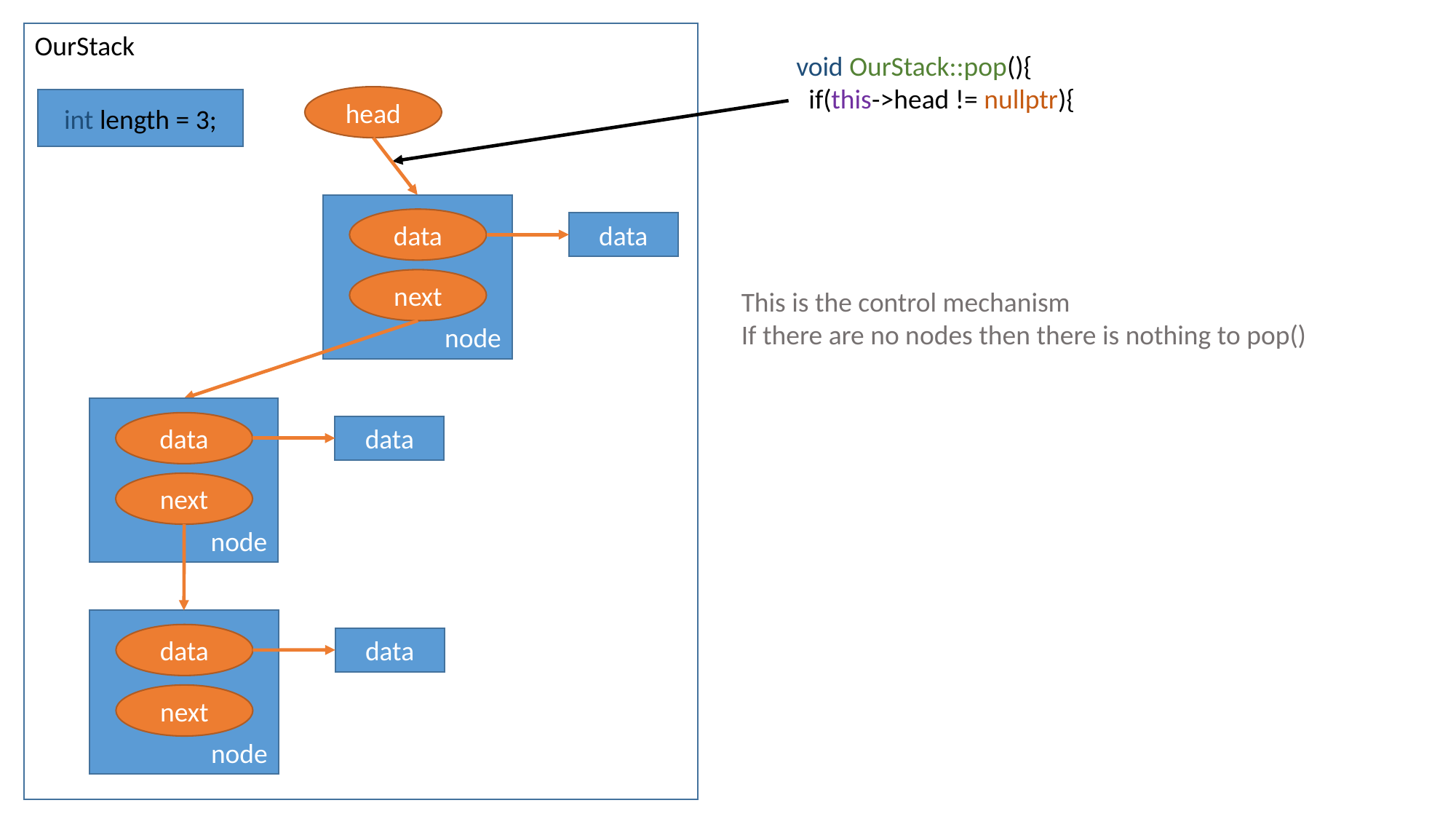

OurStack
void OurStack::pop(){
  if(this->head != nullptr){
head
int length = 3;
node
data
data
next
This is the control mechanism
If there are no nodes then there is nothing to pop()
node
data
data
next
node
data
data
next